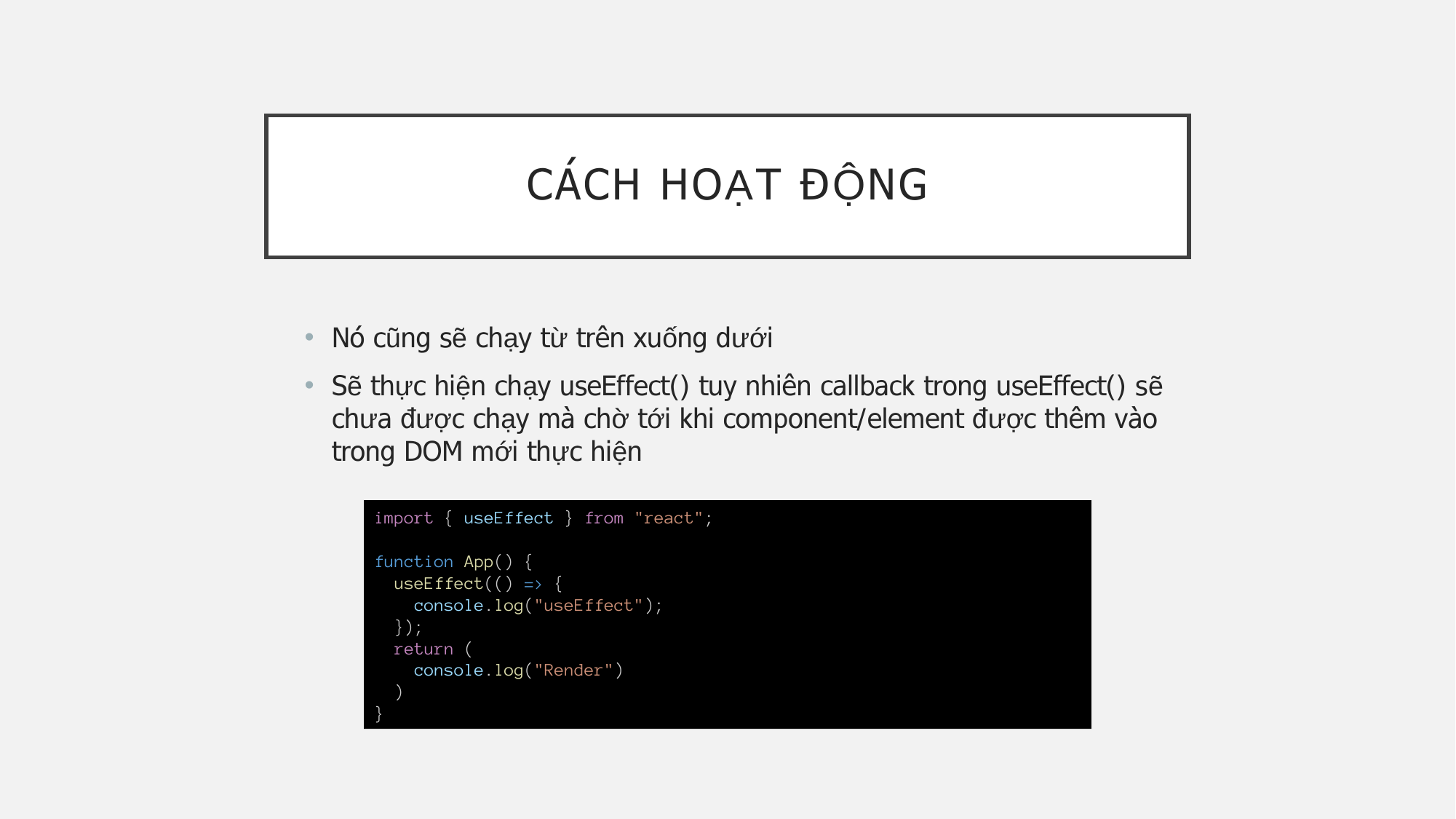

# Cách hoạt động
Nó cũng sẽ chạy từ trên xuống dưới
Sẽ thực hiện chạy useEffect() tuy nhiên callback trong useEffect() sẽ chưa được chạy mà chờ tới khi component/element được thêm vào trong DOM mới thực hiện
import { useEffect } from "react";
function App() {
  useEffect(() => {
    console.log("useEffect");
  });
  return (
    console.log("Render")
  )
}